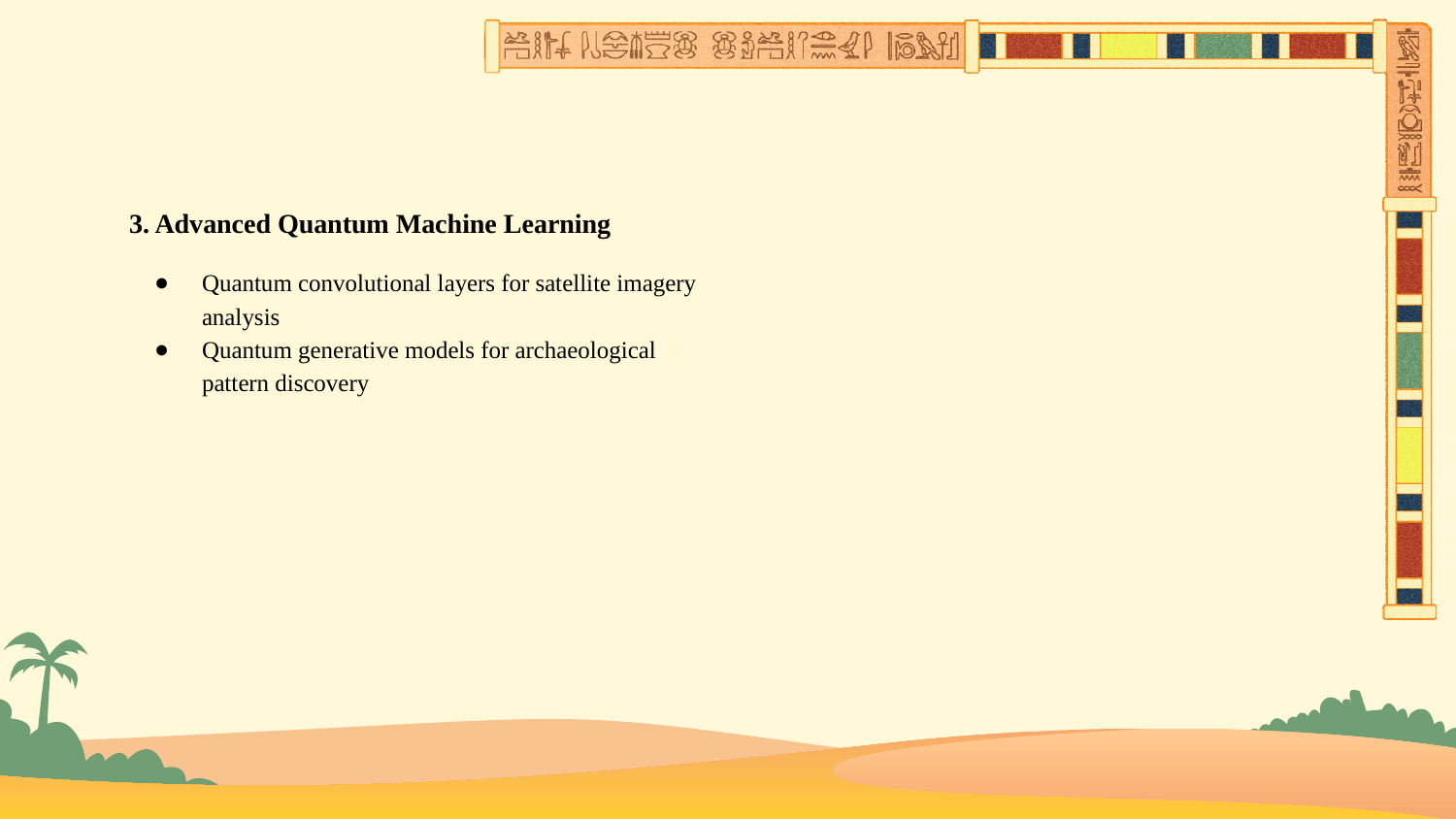

#
3. Advanced Quantum Machine Learning
Quantum convolutional layers for satellite imagery analysis
Quantum generative models for archaeological pattern discovery